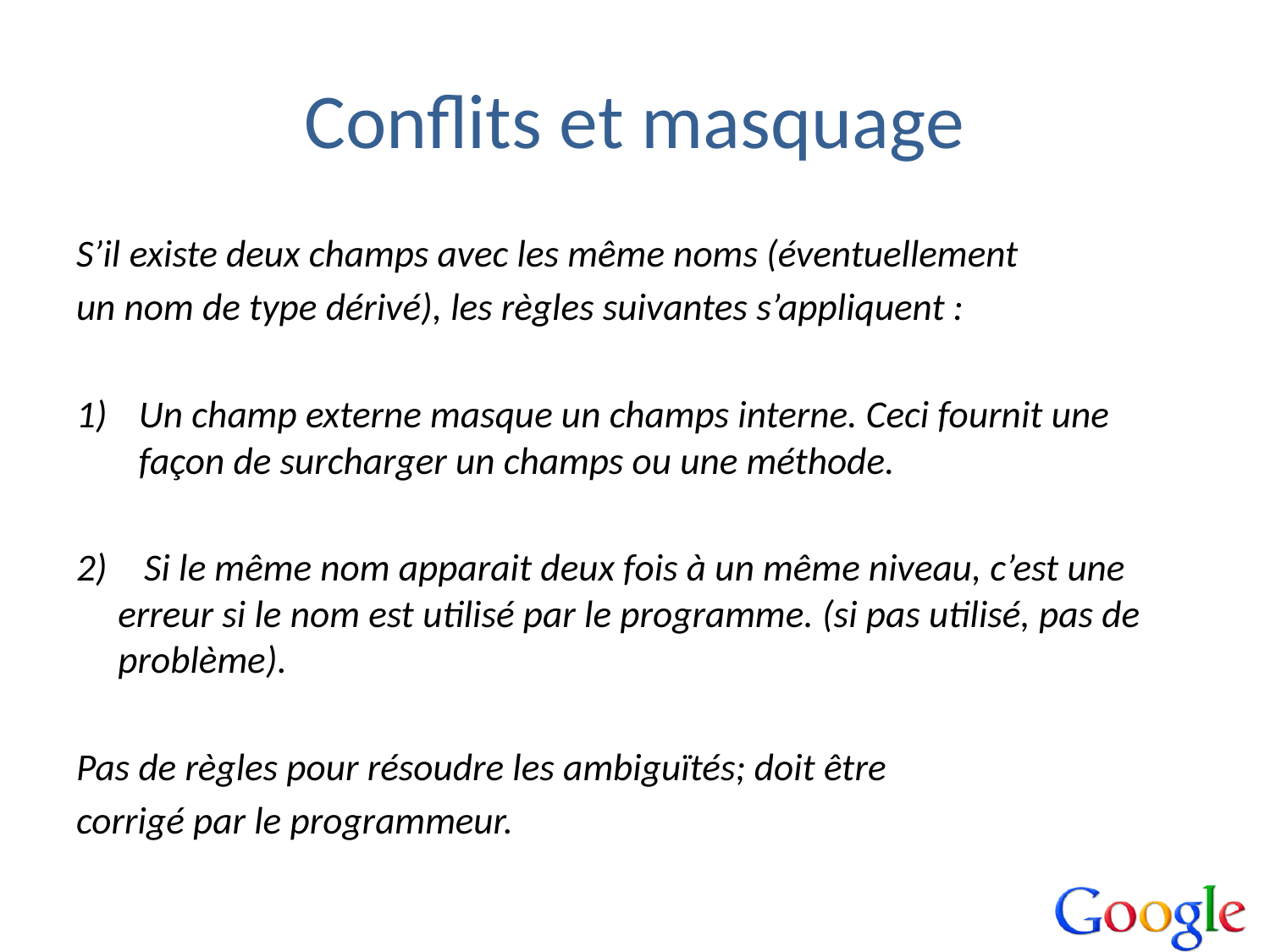

# Conflits et masquage
S’il existe deux champs avec les même noms (éventuellement
un nom de type dérivé), les règles suivantes s’appliquent :

Un champ externe masque un champs interne. Ceci fournit une façon de surcharger un champs ou une méthode.

2) 	   Si le même nom apparait deux fois à un même niveau, c’est une erreur si le nom est utilisé par le programme. (si pas utilisé, pas de problème).

Pas de règles pour résoudre les ambiguïtés; doit être
corrigé par le programmeur.